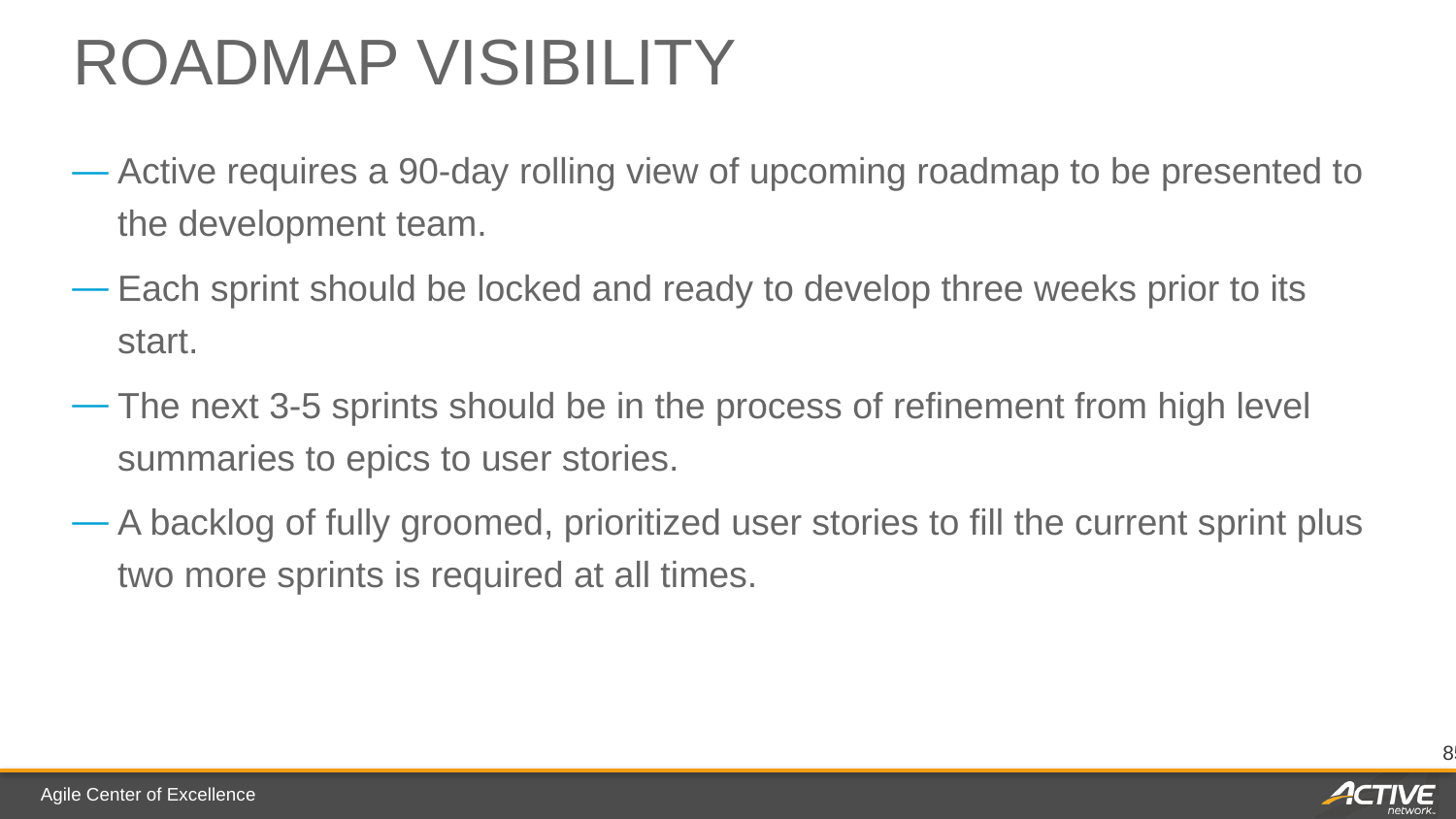

# Roadmap Visibility
Active requires a 90-day rolling view of upcoming roadmap to be presented to the development team.
Each sprint should be locked and ready to develop three weeks prior to its start.
The next 3-5 sprints should be in the process of refinement from high level summaries to epics to user stories.
A backlog of fully groomed, prioritized user stories to fill the current sprint plus two more sprints is required at all times.